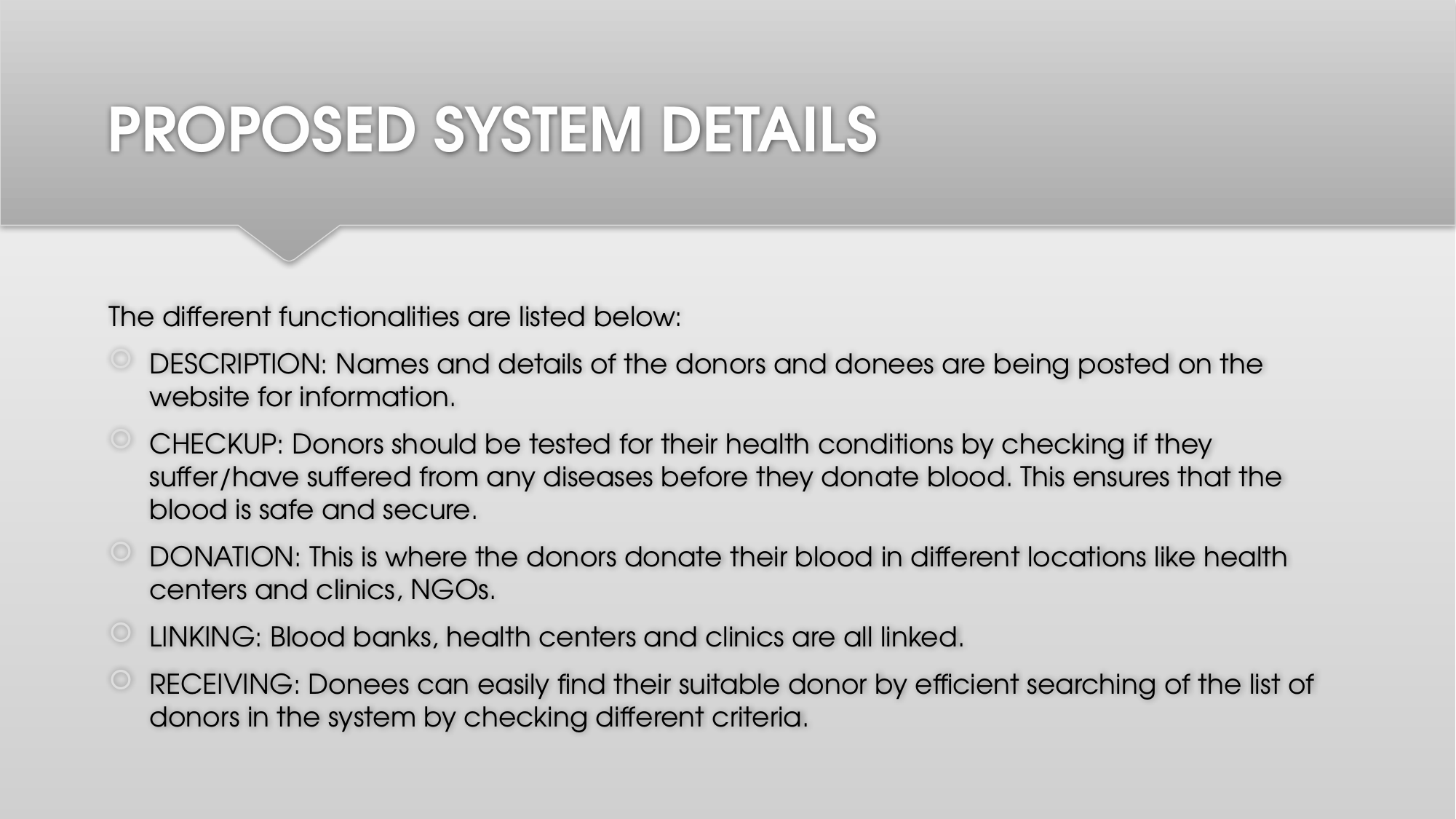

# PROPOSED SYSTEM DETAILS
The different functionalities are listed below:
DESCRIPTION: Names and details of the donors and donees are being posted on the website for information.
CHECKUP: Donors should be tested for their health conditions by checking if they suffer/have suffered from any diseases before they donate blood. This ensures that the blood is safe and secure.
DONATION: This is where the donors donate their blood in different locations like health centers and clinics, NGOs.
LINKING: Blood banks, health centers and clinics are all linked.
RECEIVING: Donees can easily find their suitable donor by efficient searching of the list of donors in the system by checking different criteria.